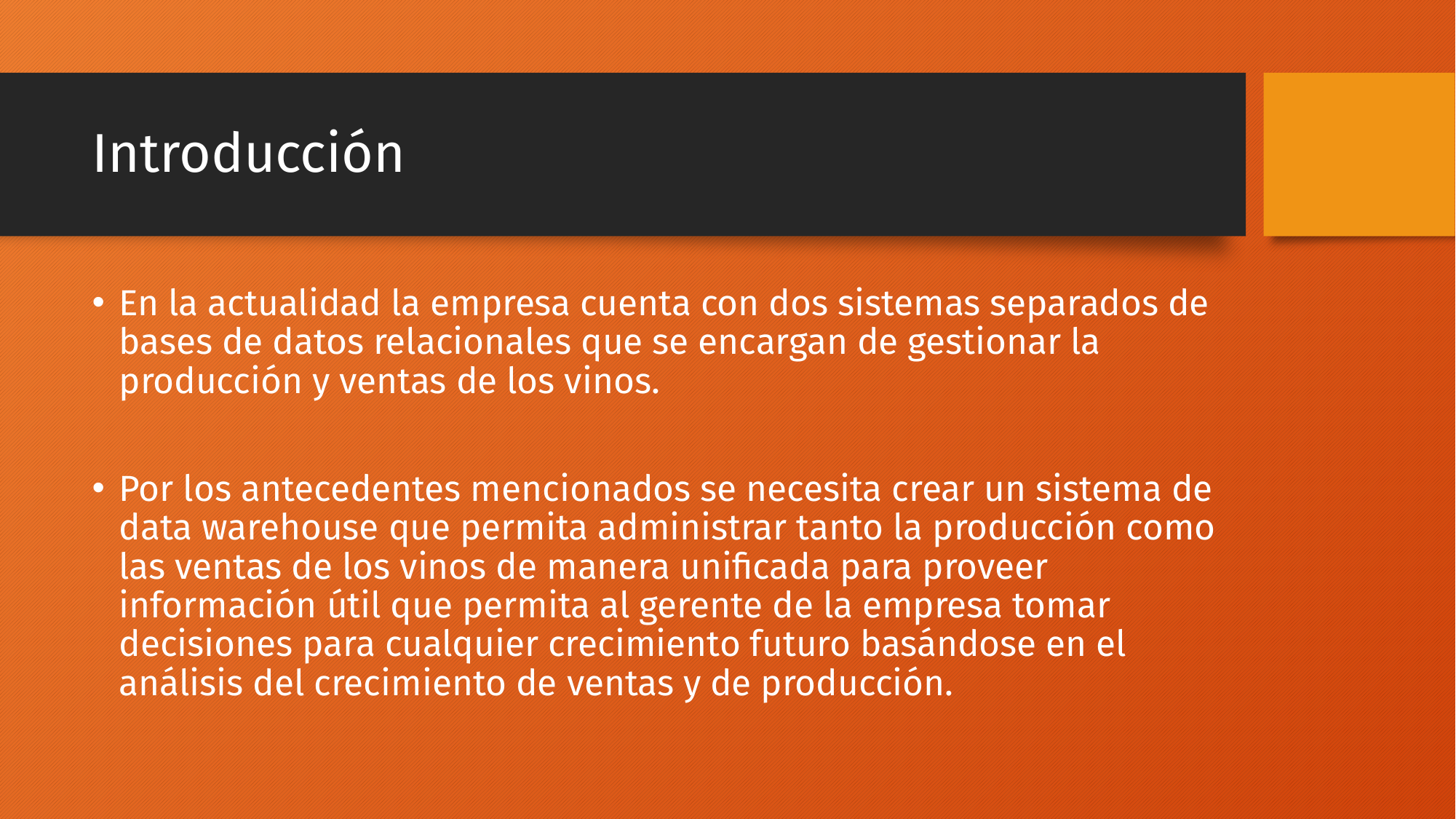

# Introducción
En la actualidad la empresa cuenta con dos sistemas separados de bases de datos relacionales que se encargan de gestionar la producción y ventas de los vinos.

Por los antecedentes mencionados se necesita crear un sistema de data warehouse que permita administrar tanto la producción como las ventas de los vinos de manera unificada para proveer información útil que permita al gerente de la empresa tomar decisiones para cualquier crecimiento futuro basándose en el análisis del crecimiento de ventas y de producción.